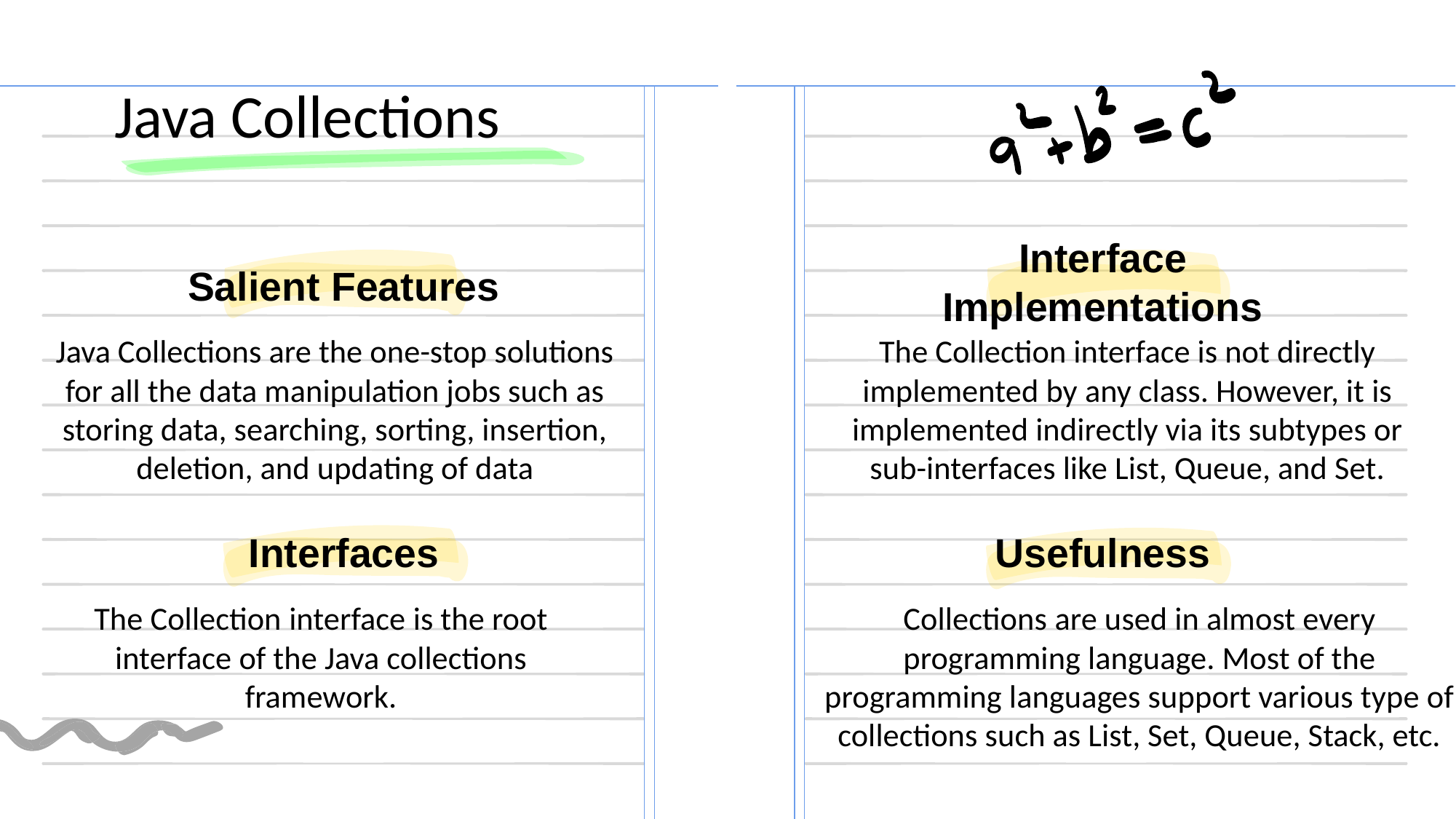

# Java Collections

Interface Implementations
Salient Features
Java Collections are the one-stop solutions for all the data manipulation jobs such as storing data, searching, sorting, insertion, deletion, and updating of data
The Collection interface is not directly implemented by any class. However, it is implemented indirectly via its subtypes or sub-interfaces like List, Queue, and Set.

Interfaces
Usefulness
Collections are used in almost every programming language. Most of the programming languages support various type of collections such as List, Set, Queue, Stack, etc.
The Collection interface is the root interface of the Java collections framework.